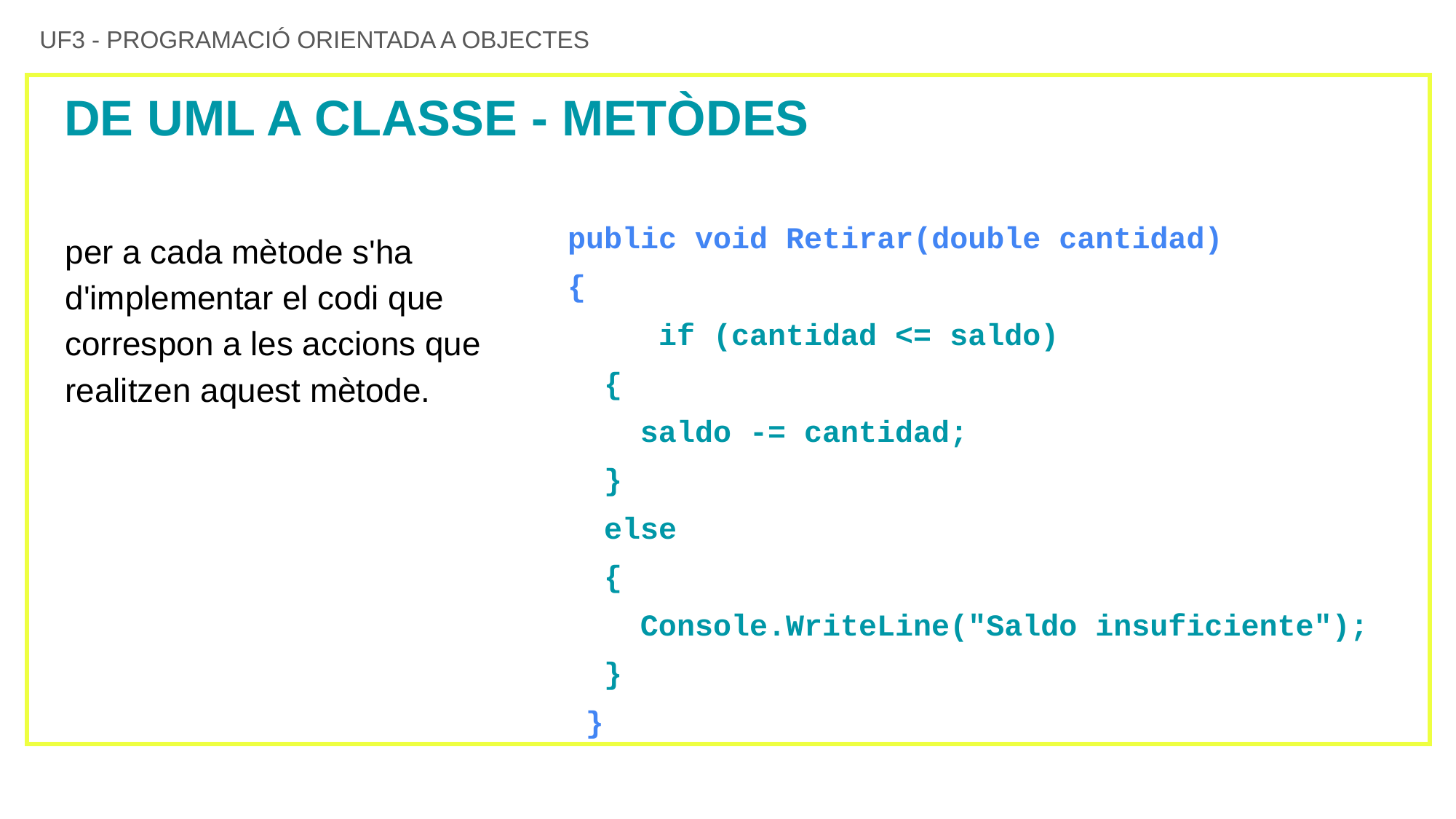

UF3 - PROGRAMACIÓ ORIENTADA A OBJECTES
# DE UML A CLASSE - METÒDES

 public void Retirar(double cantidad)
 {
 	if (cantidad <= saldo)
   {
     saldo -= cantidad;
   }
   else
   {
     Console.WriteLine("Saldo insuficiente");
   }
  }

per a cada mètode s'ha d'implementar el codi que correspon a les accions que realitzen aquest mètode.